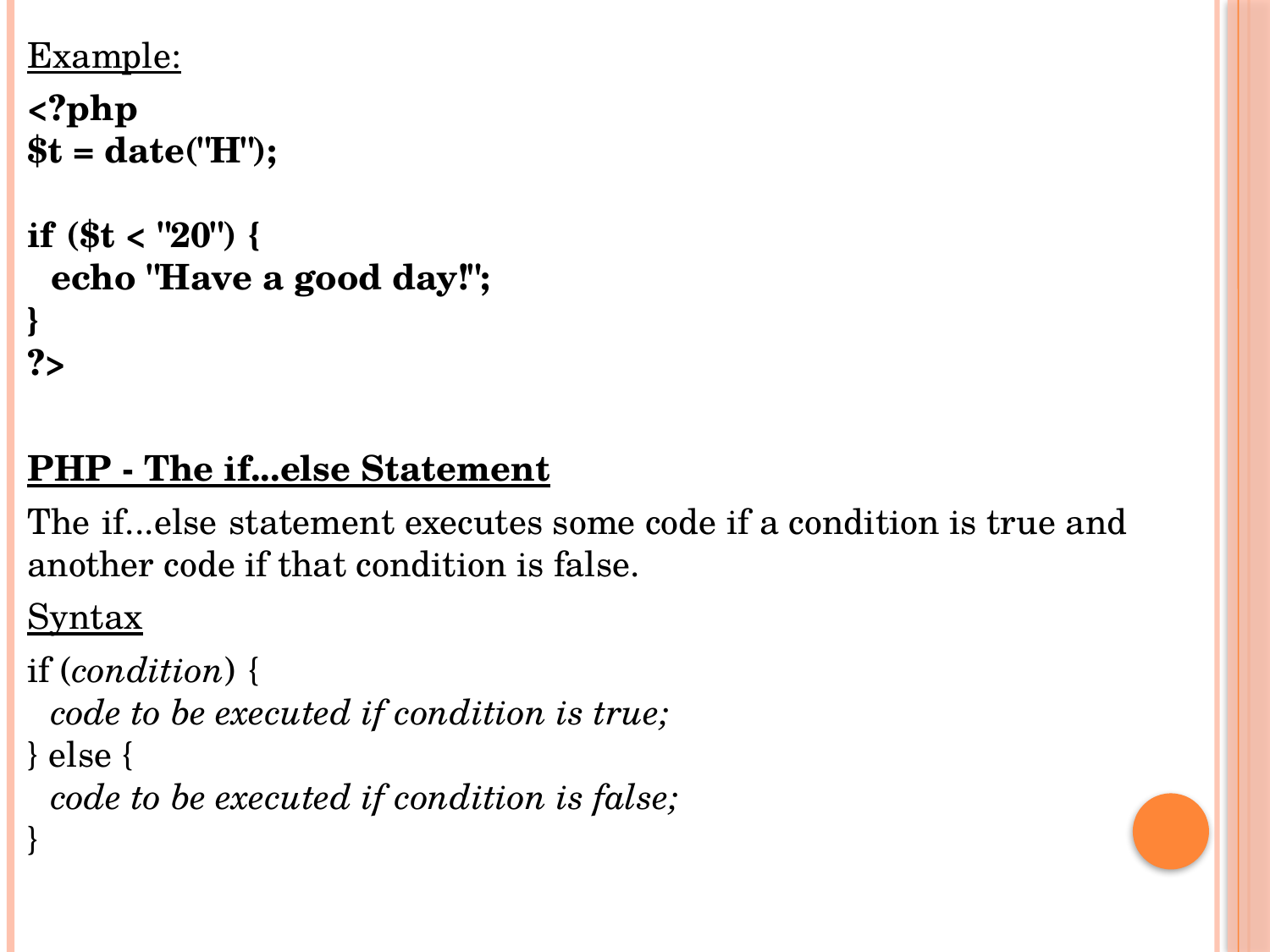

Example:
<?php
$t = date("H");
if ($t < "20") {
  echo "Have a good day!";
}
?>

PHP - The if...else Statement
The if...else statement executes some code if a condition is true and another code if that condition is false.
Syntax
if (condition) {
  code to be executed if condition is true;
} else {
  code to be executed if condition is false;
}